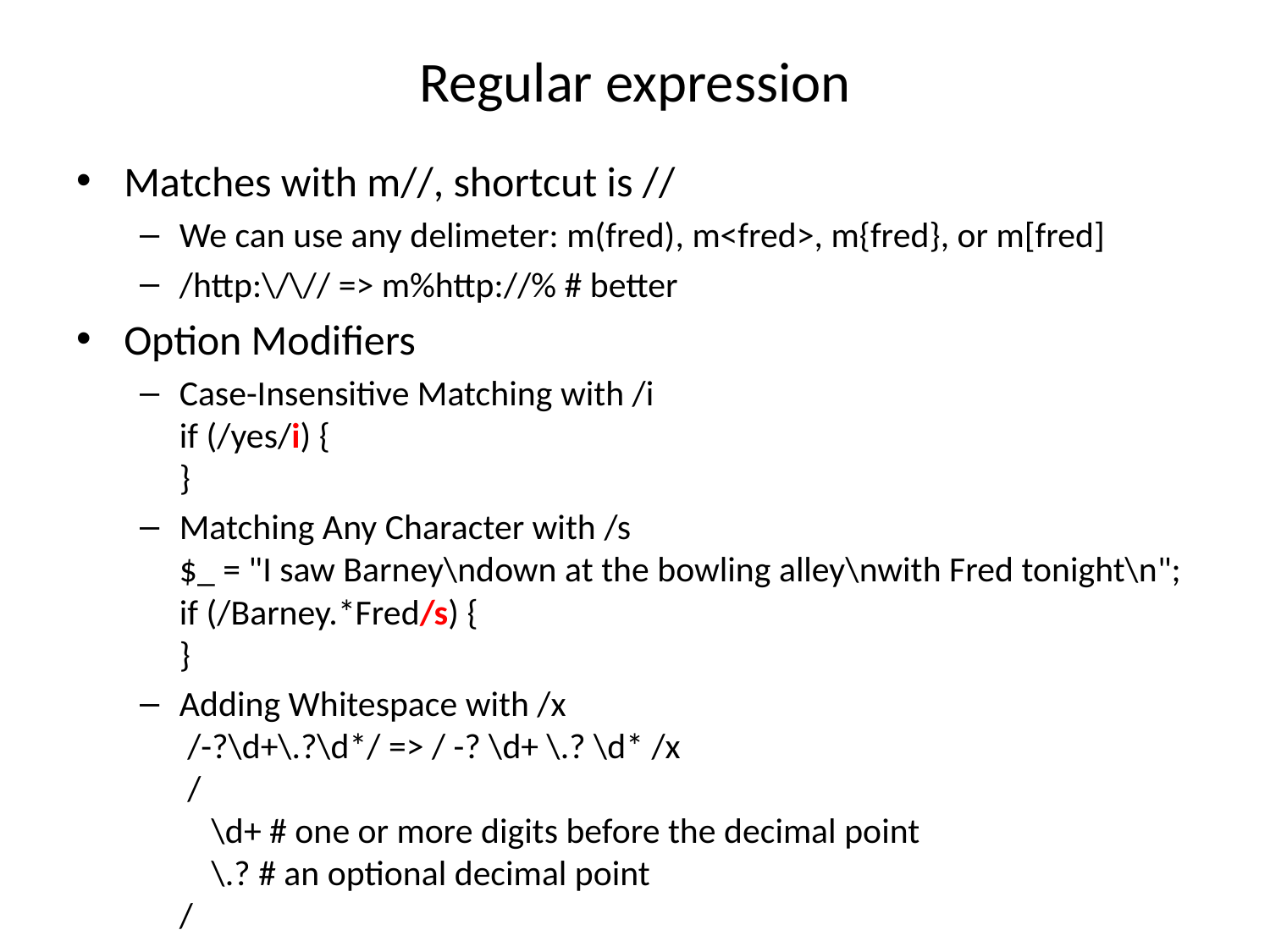

# Regular expression
Matches with m//, shortcut is //
We can use any delimeter: m(fred), m<fred>, m{fred}, or m[fred]
/http:\/\// => m%http://% # better
Option Modifiers
Case-Insensitive Matching with /i
if (/yes/i) {
}
Matching Any Character with /s
$_ = "I saw Barney\ndown at the bowling alley\nwith Fred tonight\n";
if (/Barney.*Fred/s) {
}
Adding Whitespace with /x
 /-?\d+\.?\d*/ => / -? \d+ \.? \d* /x
 /
    \d+ # one or more digits before the decimal point
    \.? # an optional decimal point
/